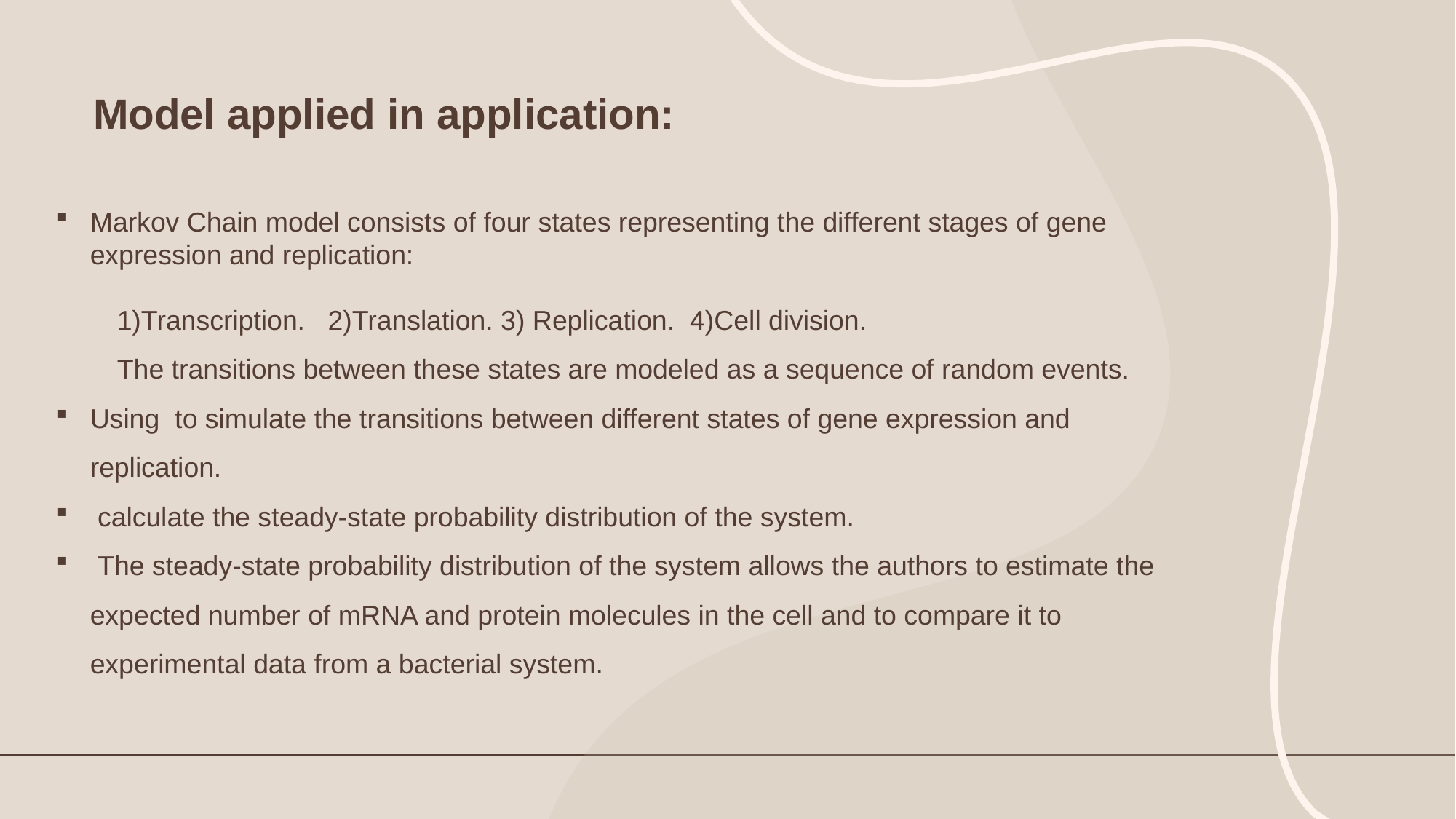

Model applied in application:
Markov Chain model consists of four states representing the different stages of gene expression and replication:

        1)Transcription.   2)Translation. 3) Replication.  4)Cell division.
        The transitions between these states are modeled as a sequence of random events.
Using  to simulate the transitions between different states of gene expression and replication.
 calculate the steady-state probability distribution of the system.
 The steady-state probability distribution of the system allows the authors to estimate the expected number of mRNA and protein molecules in the cell and to compare it to experimental data from a bacterial system.